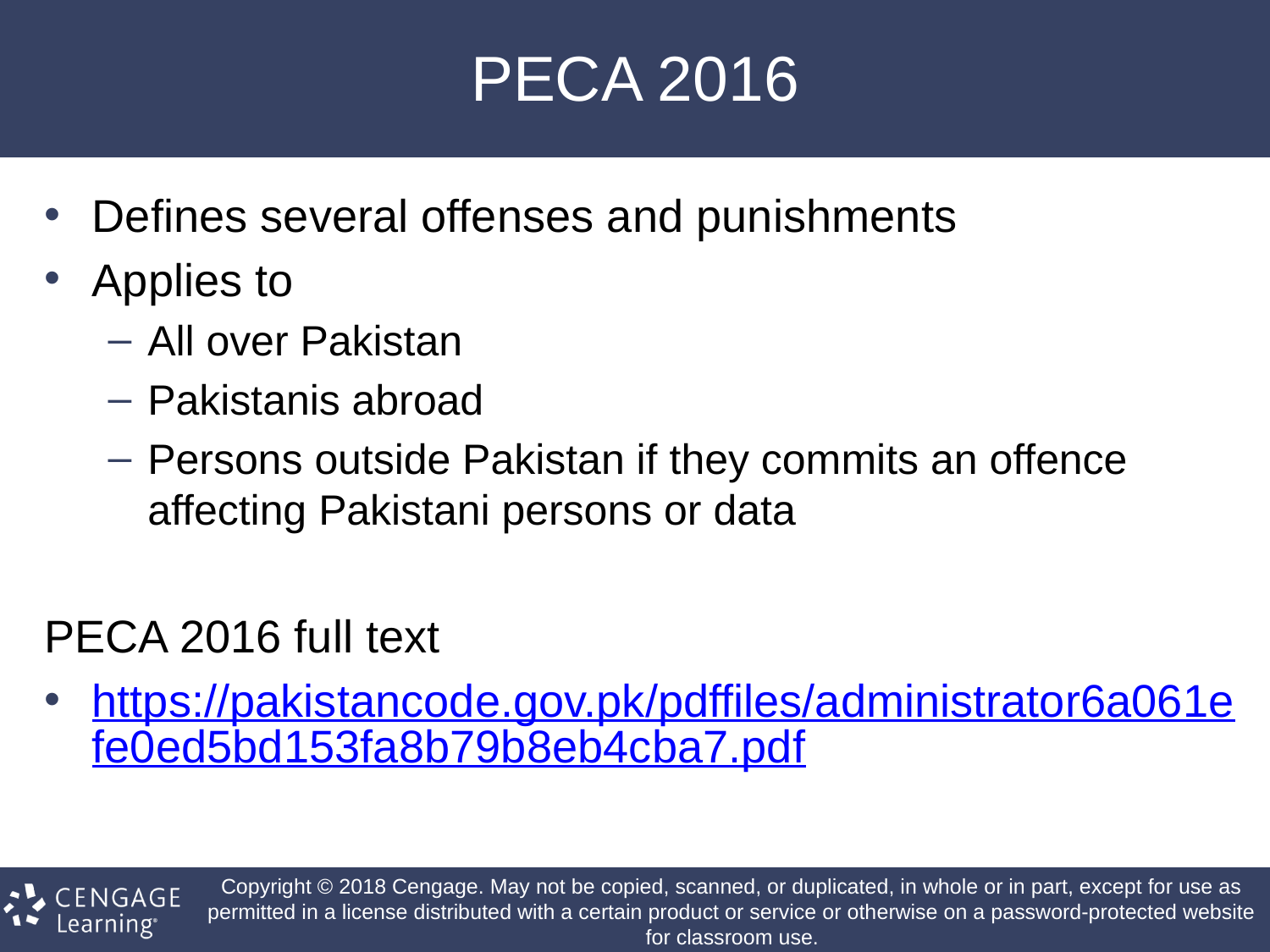

# PECA 2016
Defines several offenses and punishments
Applies to
All over Pakistan
Pakistanis abroad
Persons outside Pakistan if they commits an offence affecting Pakistani persons or data

PECA 2016 full text
https://pakistancode.gov.pk/pdffiles/administrator6a061efe0ed5bd153fa8b79b8eb4cba7.pdf